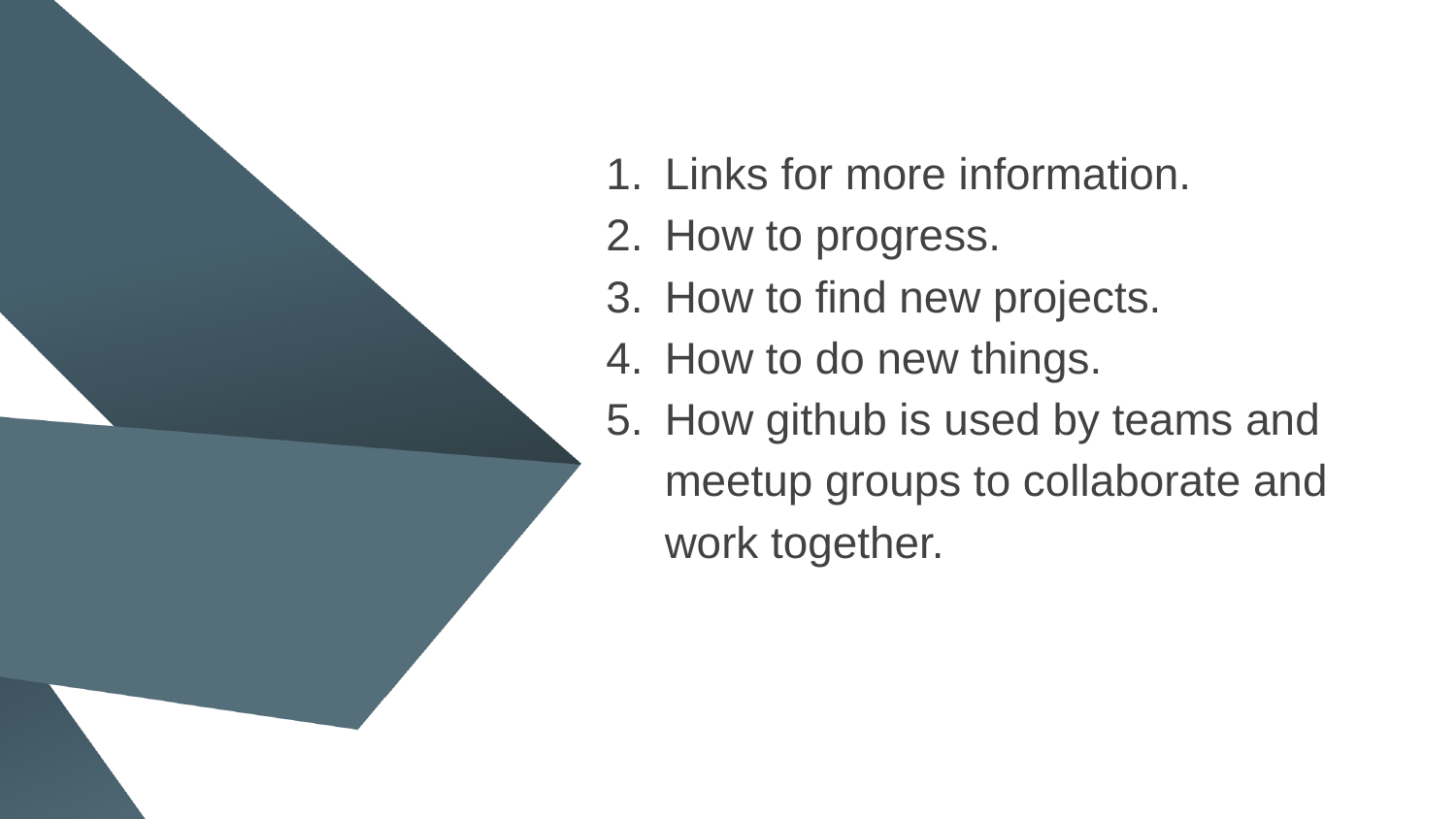

Links for more information.
How to progress.
How to find new projects.
How to do new things.
How github is used by teams and meetup groups to collaborate and work together.